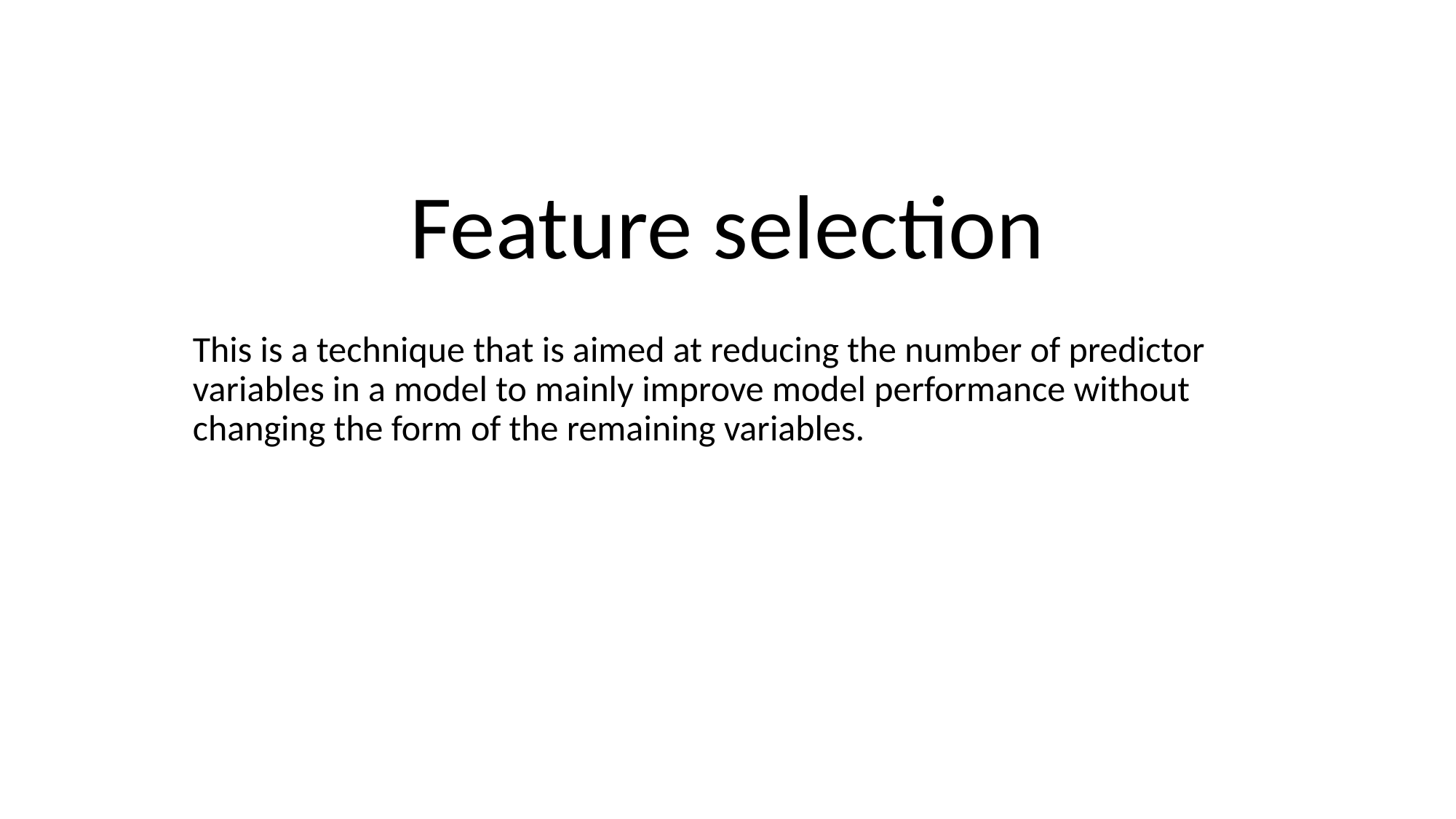

# Feature selection
This is a technique that is aimed at reducing the number of predictor variables in a model to mainly improve model performance without changing the form of the remaining variables.